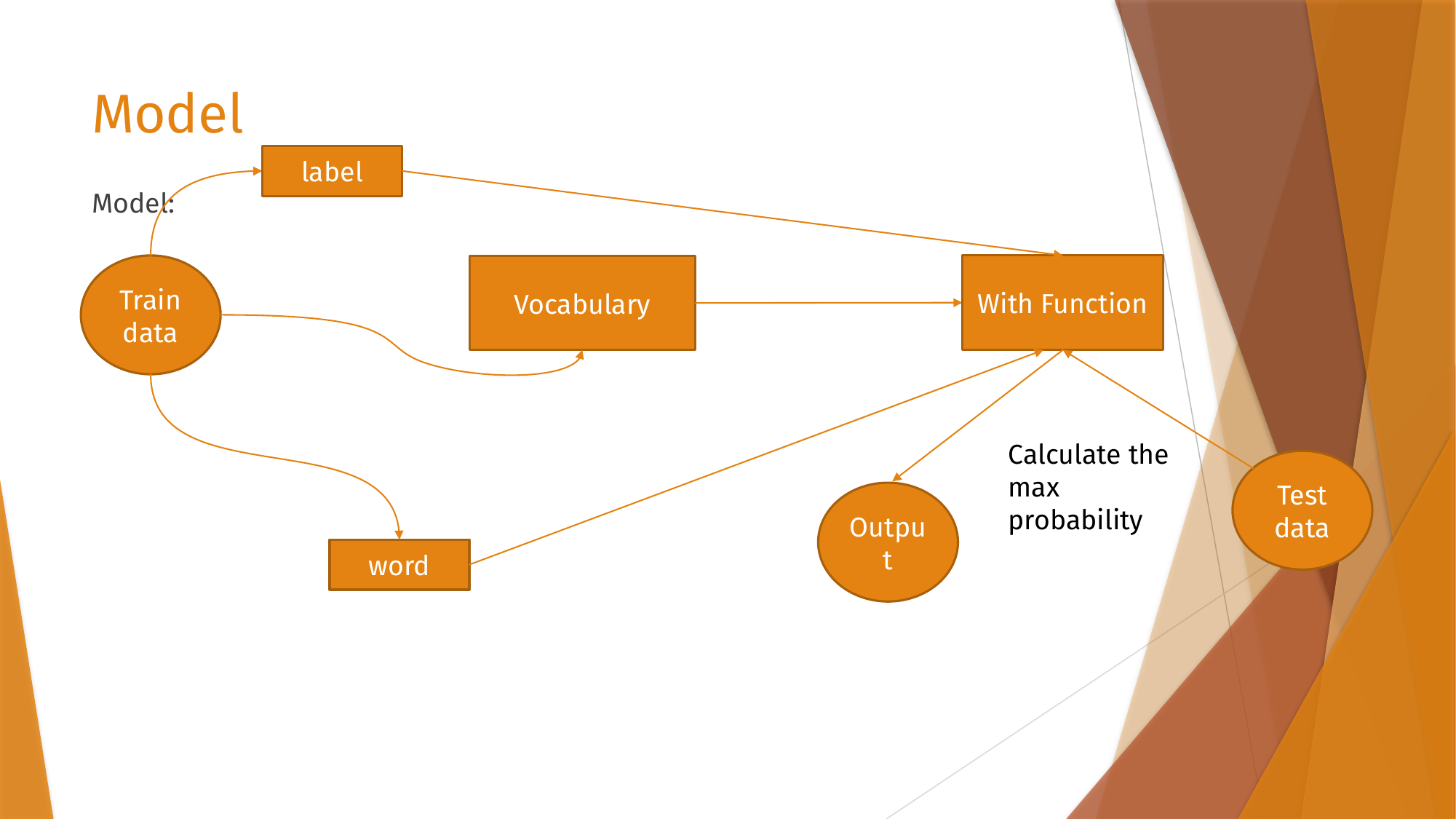

# Model
label
Model:
Train data
With Function
Vocabulary
Calculate the max probability
Test data
Output
word